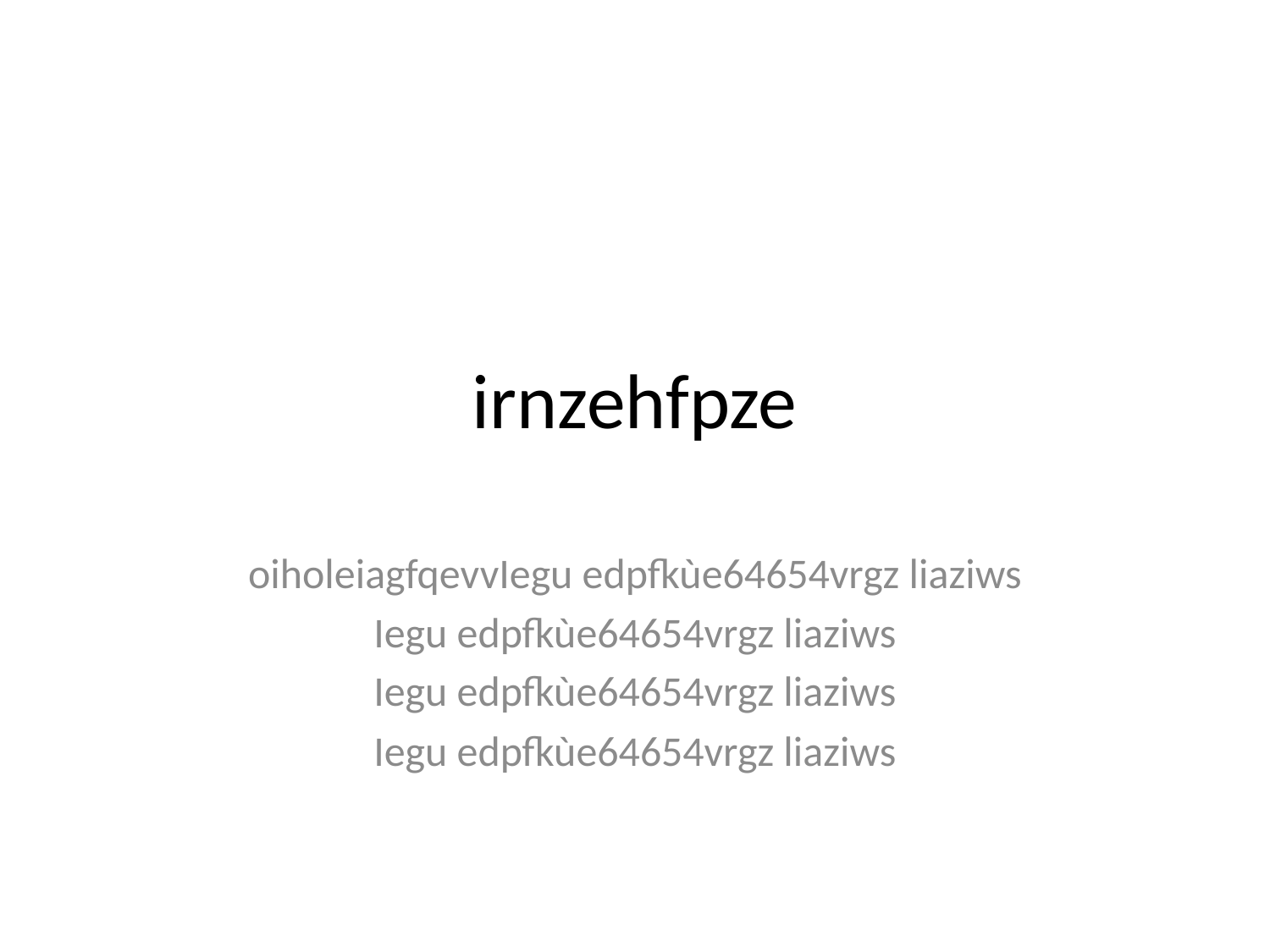

# irnzehfpze
oiholeiagfqevvIegu edpfkùe64654vrgz liaziws
Iegu edpfkùe64654vrgz liaziws
Iegu edpfkùe64654vrgz liaziws
Iegu edpfkùe64654vrgz liaziws